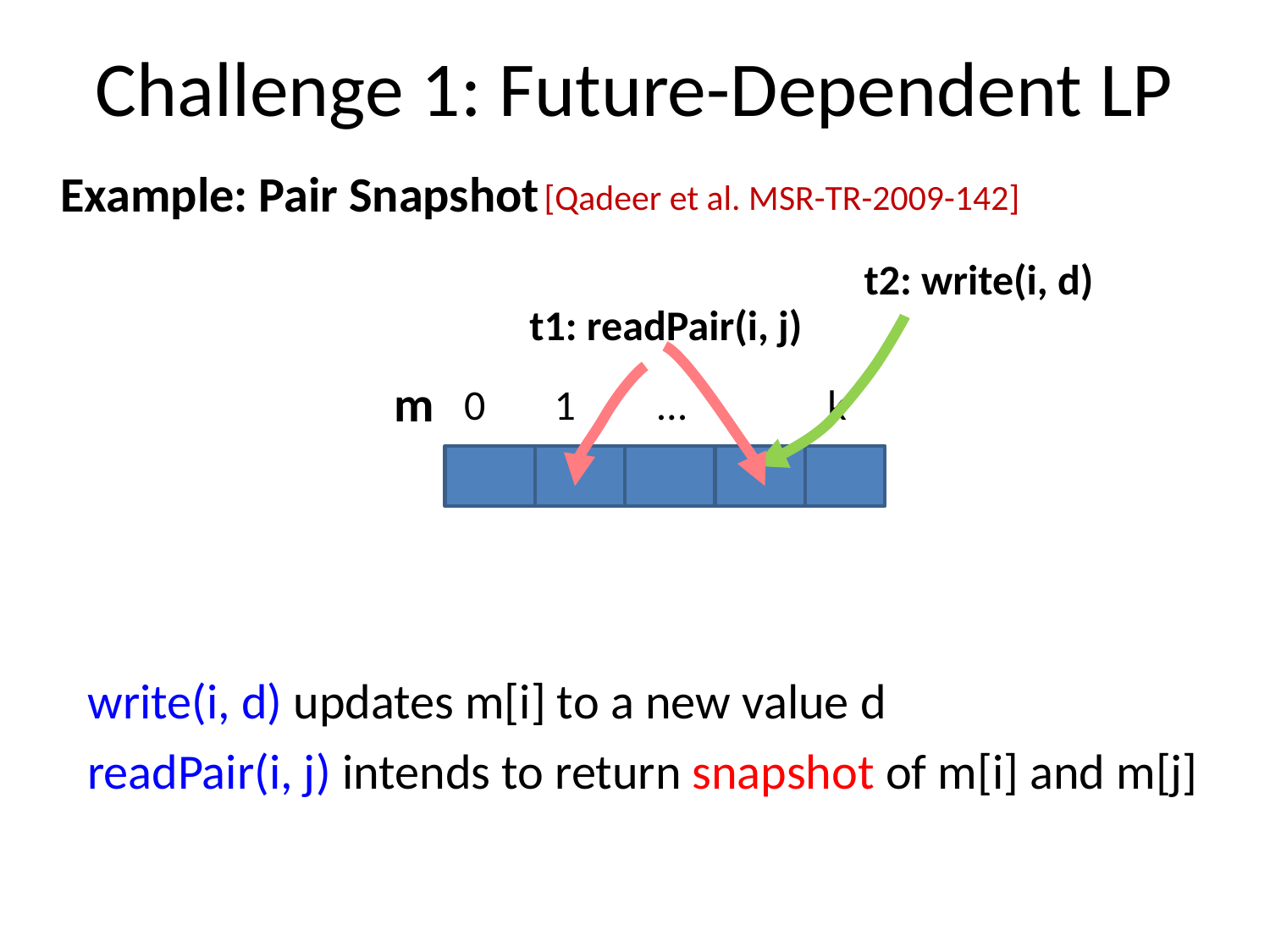

# Challenge 1: Future-Dependent LP
Example: Pair Snapshot
[Qadeer et al. MSR-TR-2009-142]
t2: write(i, d)
t1: readPair(i, j)

m
0
1
…
k

write(i, d) updates m[i] to a new value d
readPair(i, j) intends to return snapshot of m[i] and m[j]